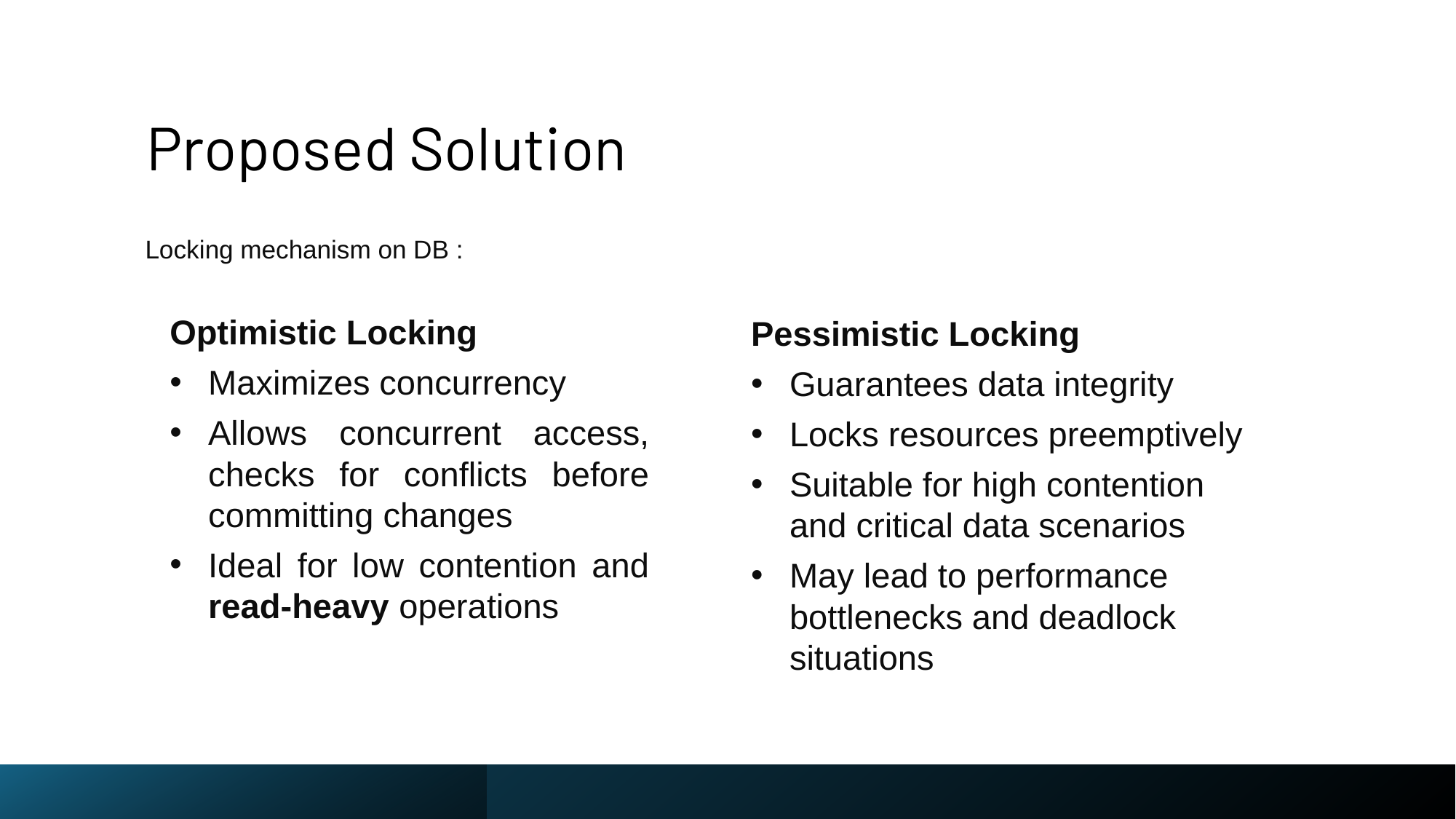

# Proposed Solution
Locking mechanism on DB :

Optimistic Locking
Maximizes concurrency
Allows concurrent access, checks for conflicts before committing changes
Ideal for low contention and read-heavy operations

Pessimistic Locking
Guarantees data integrity
Locks resources preemptively
Suitable for high contention and critical data scenarios
May lead to performance bottlenecks and deadlock situations